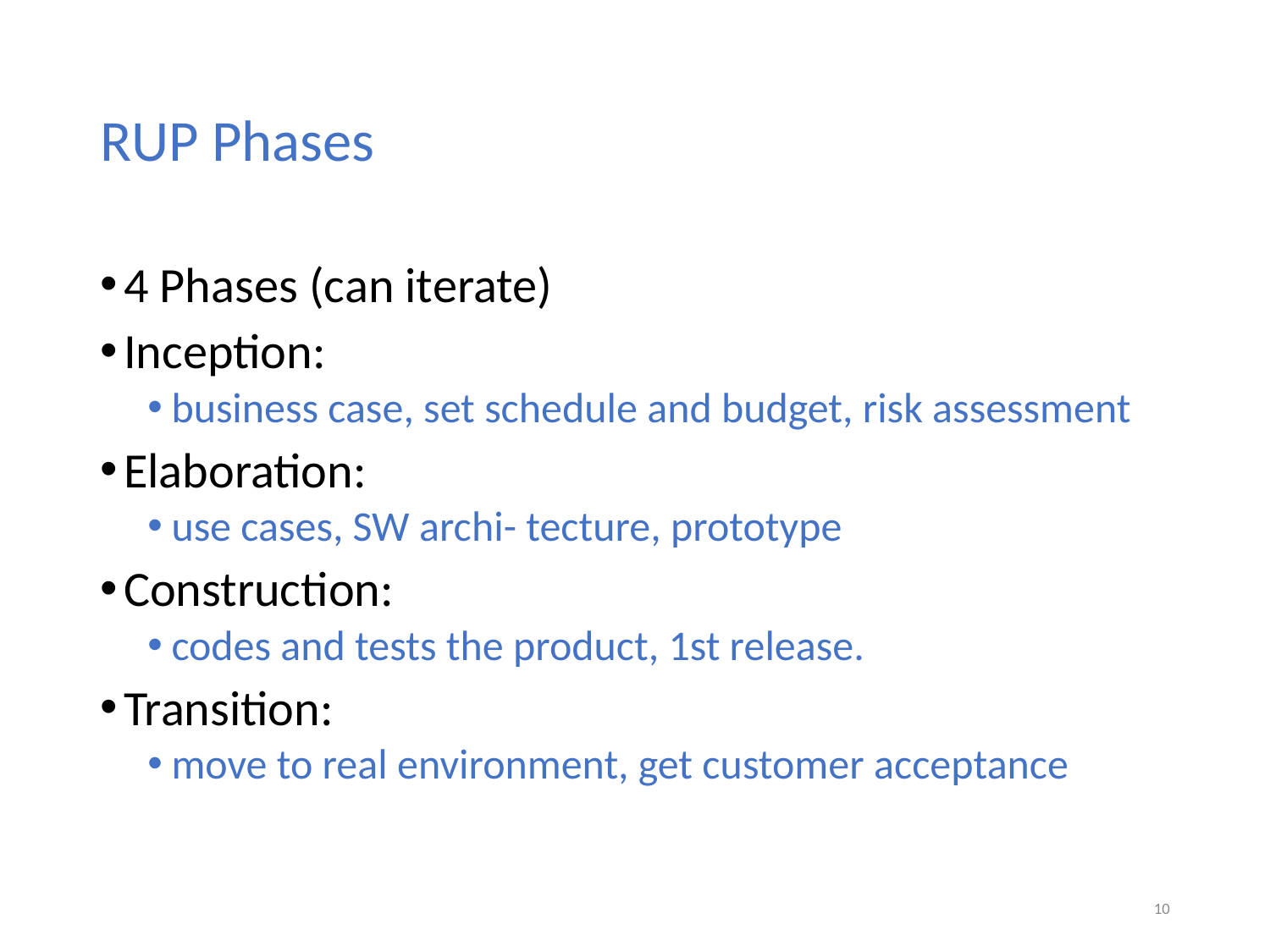

# RUP Phases
4 Phases (can iterate)
Inception:
business case, set schedule and budget, risk assessment
Elaboration:
use cases, SW archi- tecture, prototype
Construction:
codes and tests the product, 1st release.
Transition:
move to real environment, get customer acceptance

10